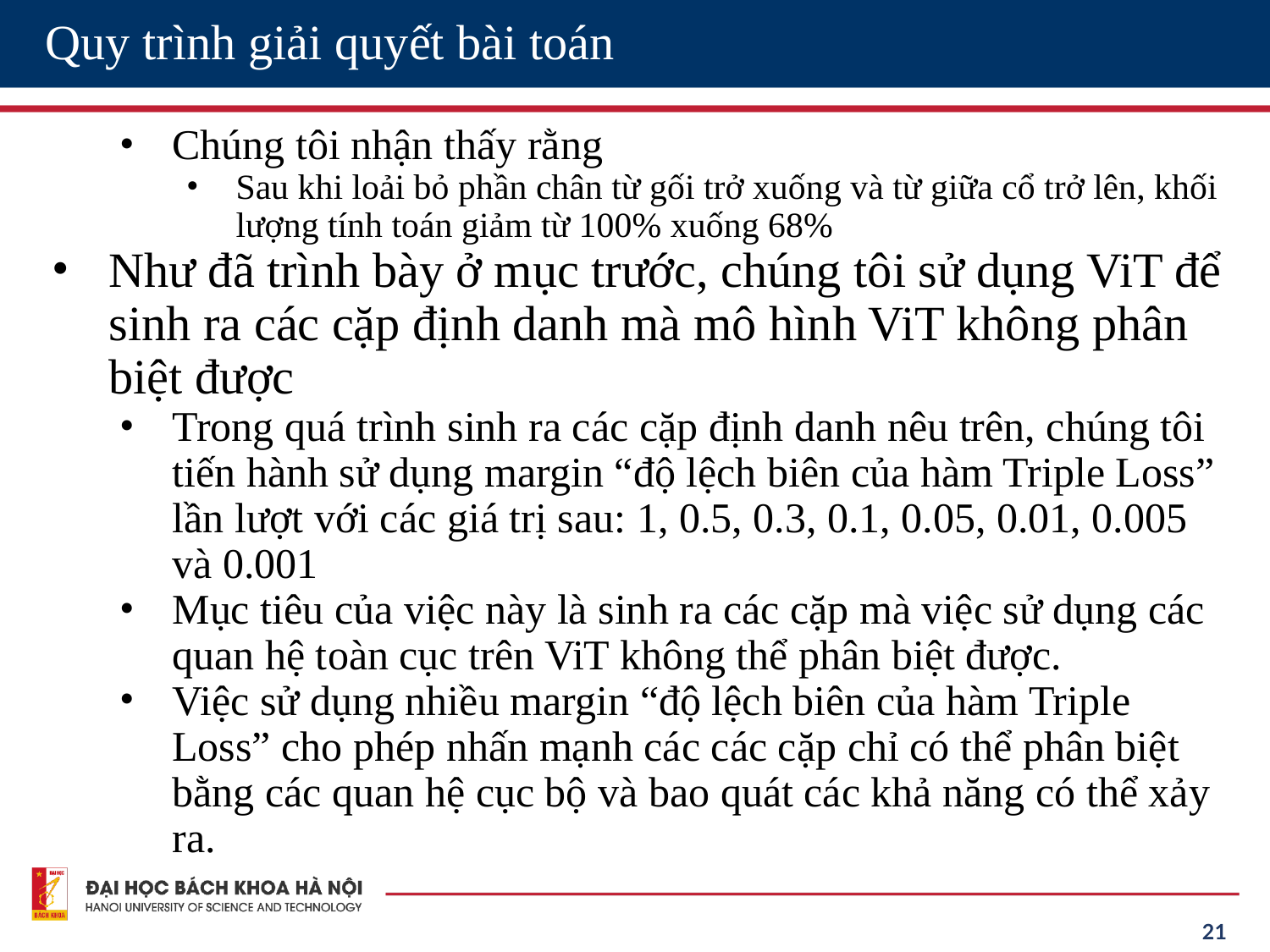

# Quy trình giải quyết bài toán
Chúng tôi nhận thấy rằng
Sau khi loải bỏ phần chân từ gối trở xuống và từ giữa cổ trở lên, khối lượng tính toán giảm từ 100% xuống 68%
Như đã trình bày ở mục trước, chúng tôi sử dụng ViT để sinh ra các cặp định danh mà mô hình ViT không phân biệt được
Trong quá trình sinh ra các cặp định danh nêu trên, chúng tôi tiến hành sử dụng margin “độ lệch biên của hàm Triple Loss” lần lượt với các giá trị sau: 1, 0.5, 0.3, 0.1, 0.05, 0.01, 0.005 và 0.001
Mục tiêu của việc này là sinh ra các cặp mà việc sử dụng các quan hệ toàn cục trên ViT không thể phân biệt được.
Việc sử dụng nhiều margin “độ lệch biên của hàm Triple Loss” cho phép nhấn mạnh các các cặp chỉ có thể phân biệt bằng các quan hệ cục bộ và bao quát các khả năng có thể xảy ra.

21